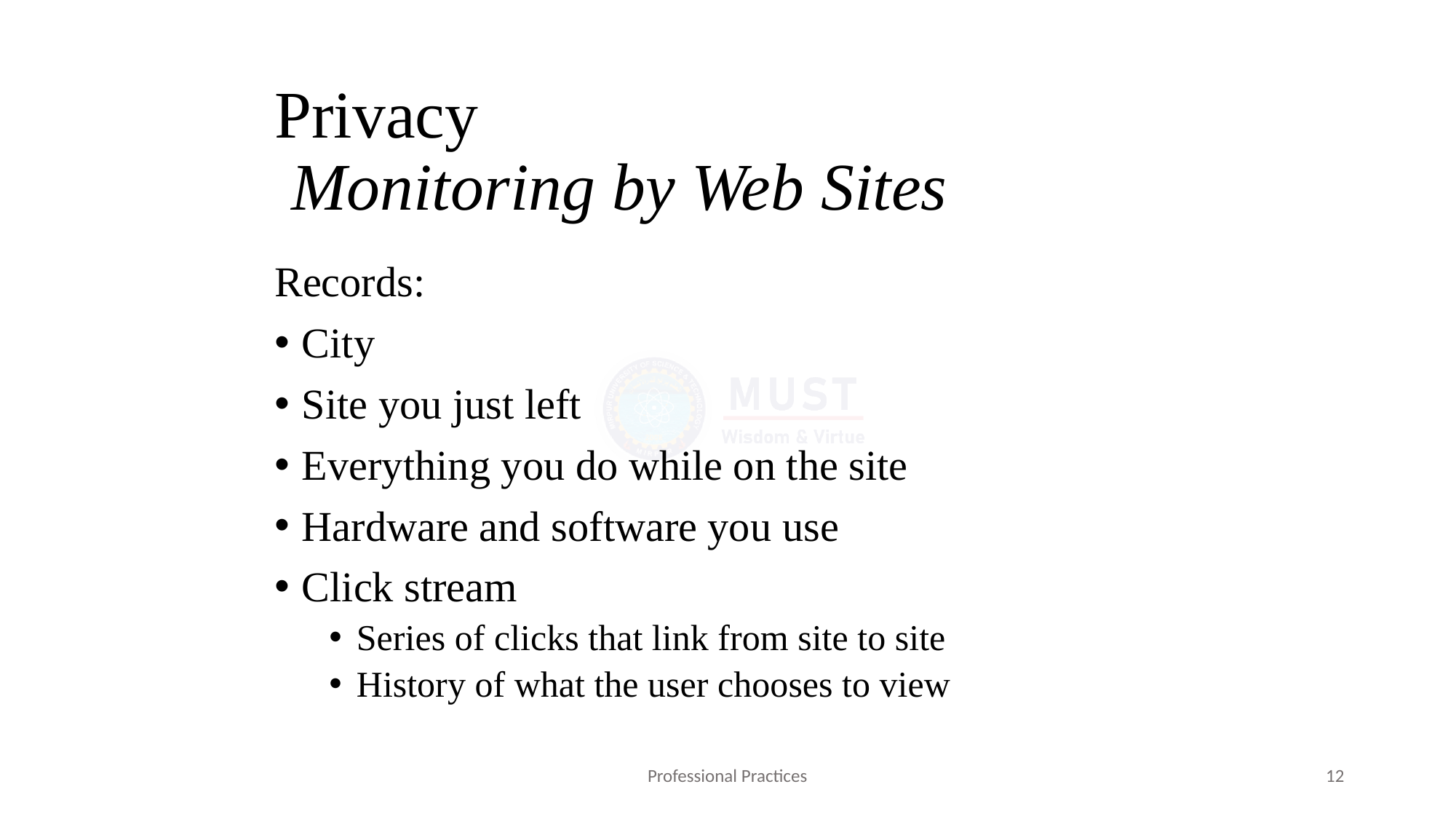

# Privacy Monitoring by Web Sites
Records:
City
Site you just left
Everything you do while on the site
Hardware and software you use
Click stream
Series of clicks that link from site to site
History of what the user chooses to view
Professional Practices
12